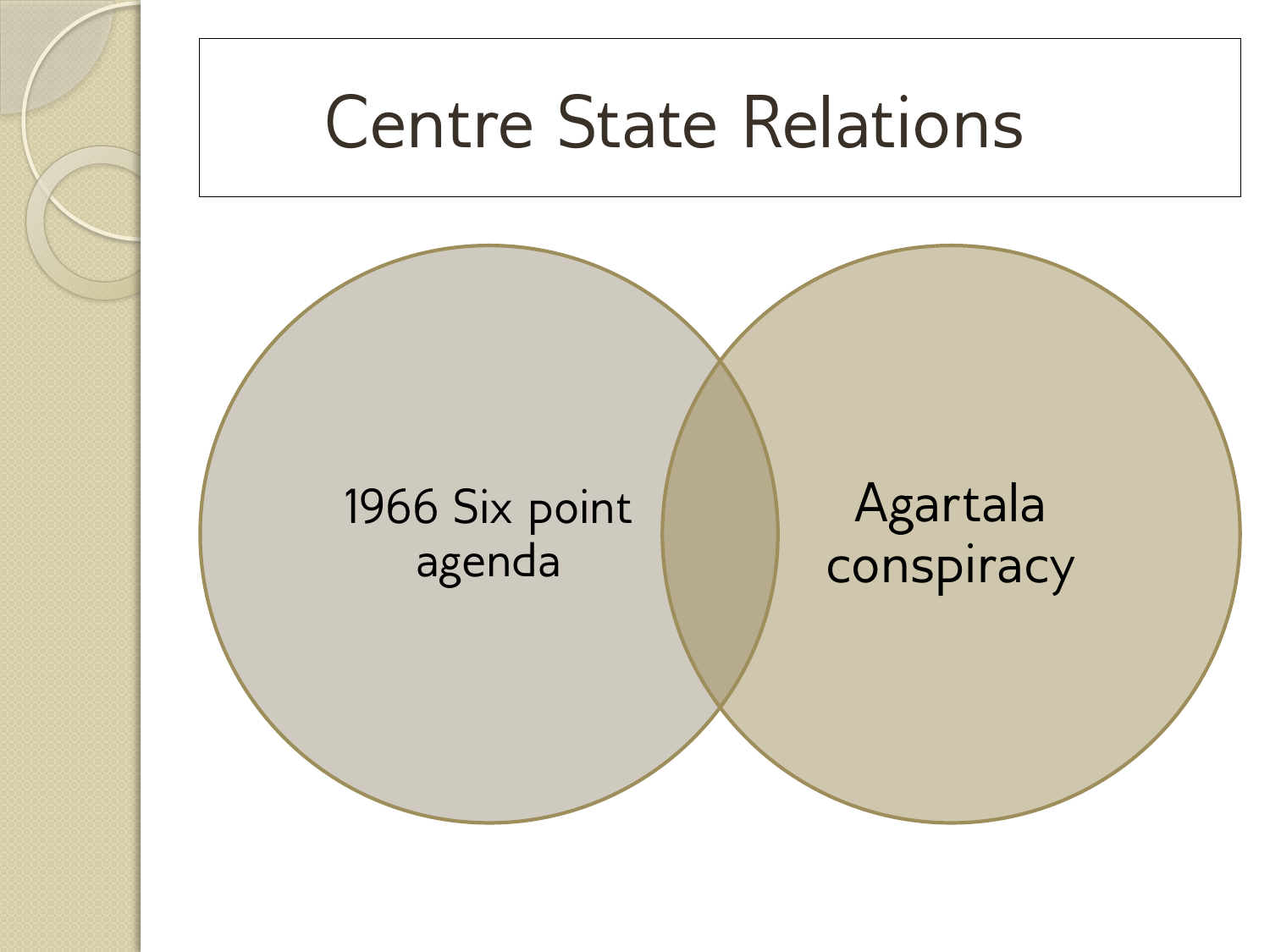

# Centre State Relations
1966 Six point agenda
Agartala conspiracy